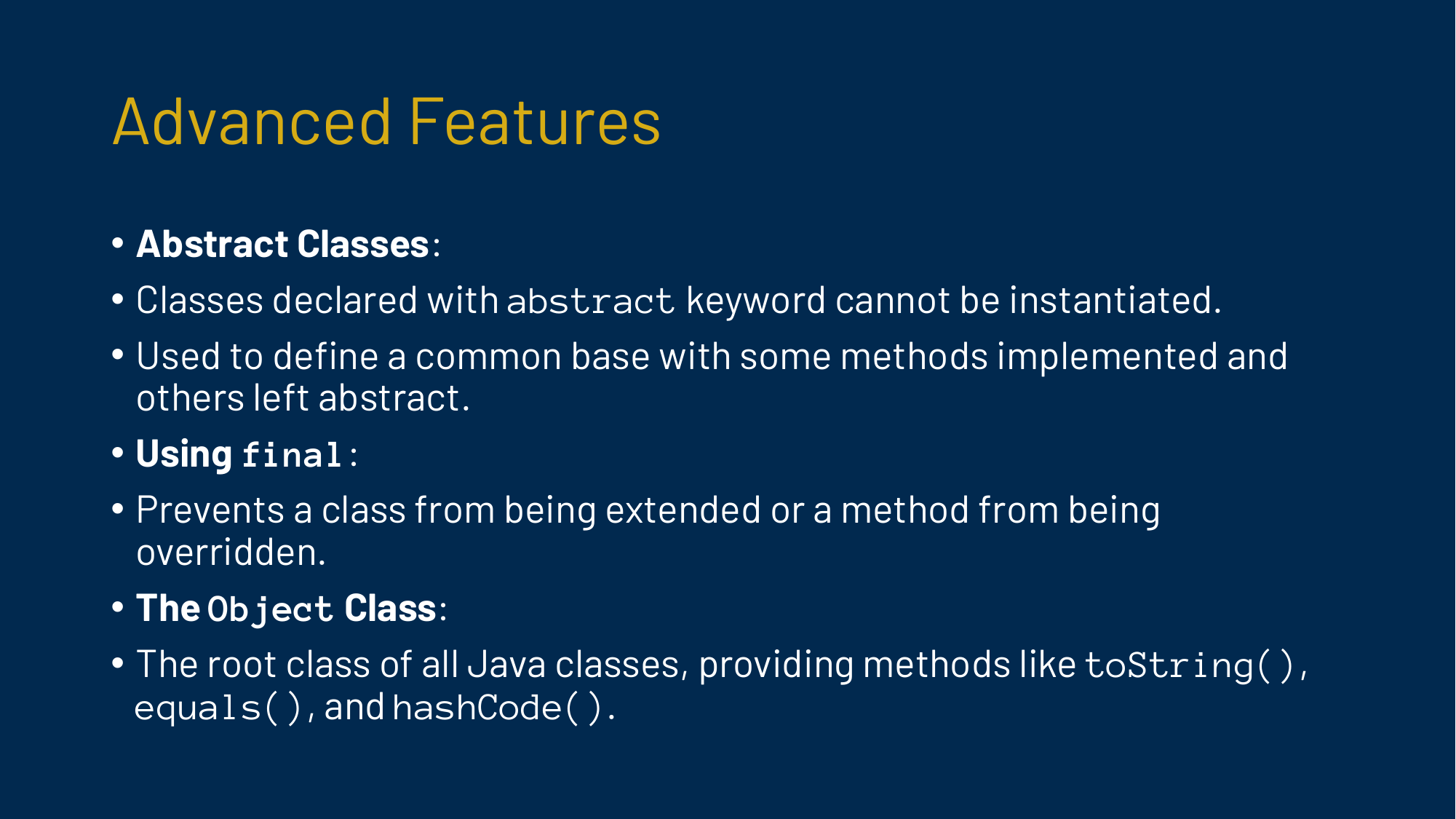

# Advanced Features
Abstract Classes:
Classes declared with abstract keyword cannot be instantiated.
Used to define a common base with some methods implemented and others left abstract.
Using final:
Prevents a class from being extended or a method from being overridden.
The Object Class:
The root class of all Java classes, providing methods like toString(), equals(), and hashCode().